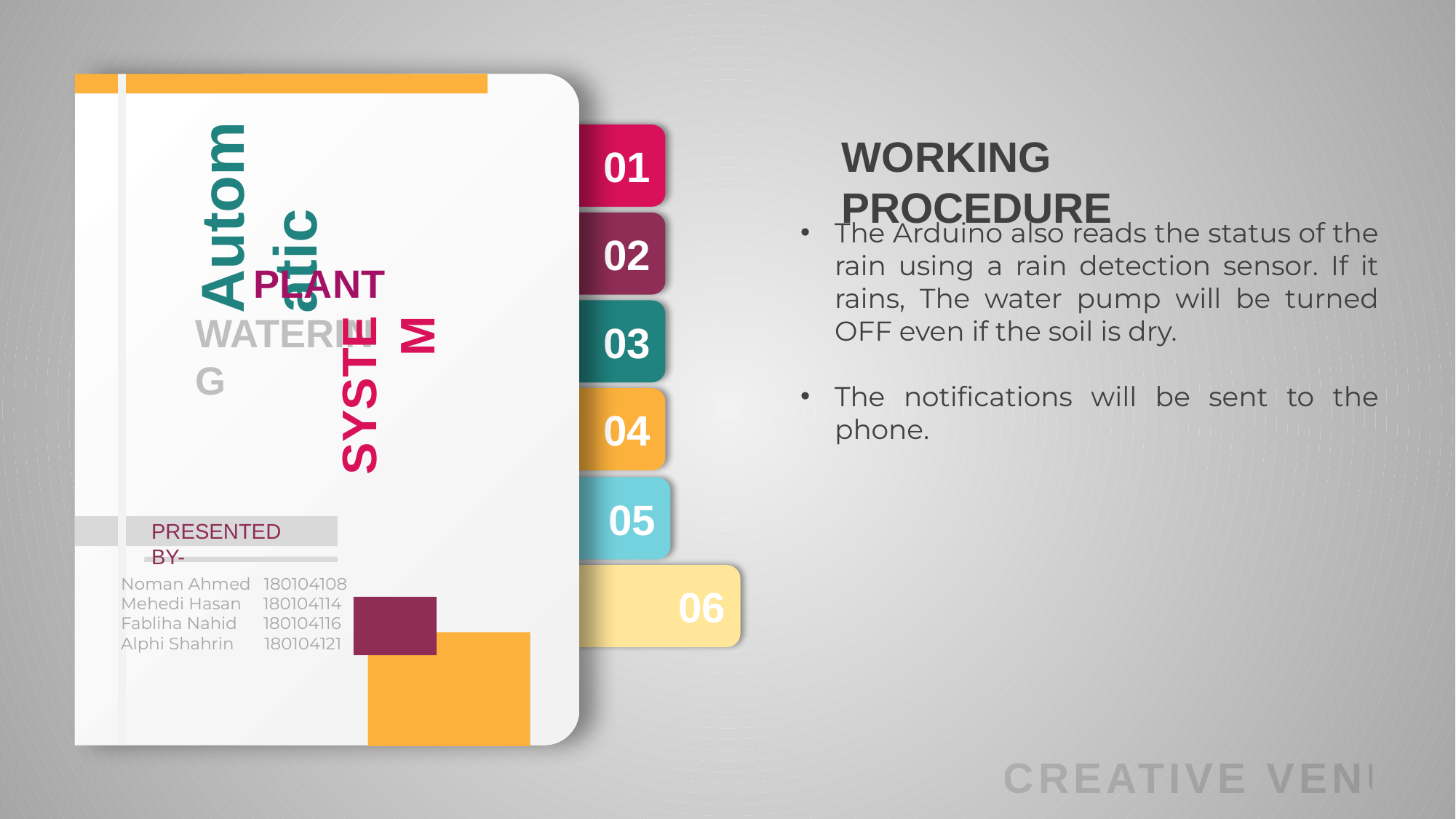

01
WORKING PROCEDURE
Automatic
The Arduino also reads the status of the rain using a rain detection sensor. If it rains, The water pump will be turned OFF even if the soil is dry.

The notifications will be sent to the phone.

02
PLANT
03
WATERING
SYSTEM
04
05
PRESENTED BY-

06
Noman Ahmed   180104108
Mehedi Hasan     180104114
Fabliha Nahid      180104116
Alphi Shahrin       180104121

CREATIVE VENUS